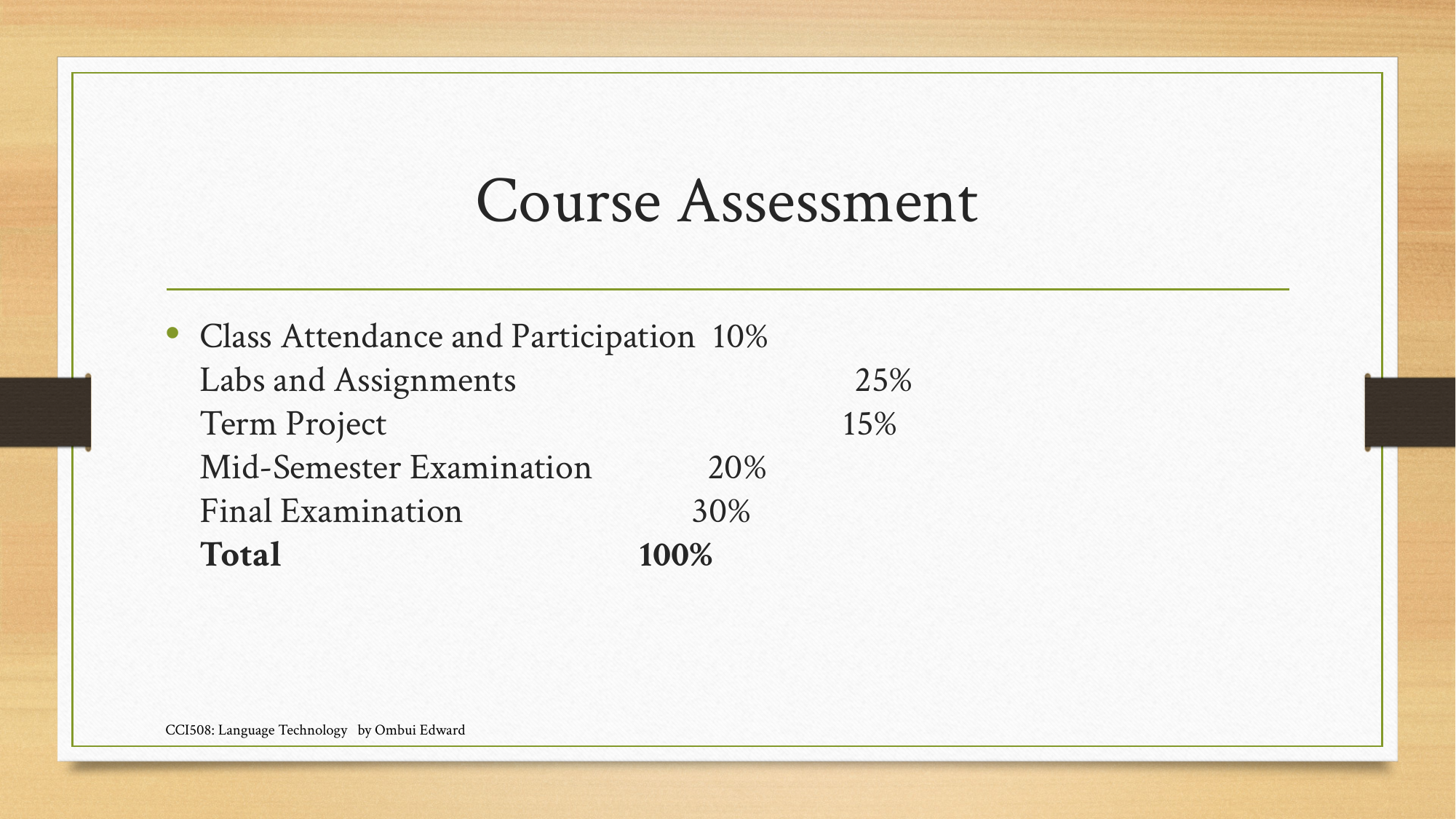

# Course Assessment
Class Attendance and Participation  10%
Labs and Assignments     			25%
Term Project 				            15%
Mid-Semester Examination              20%
Final Examination                            30%
Total                                                100%
CCI508: Language Technology   by Ombui Edward